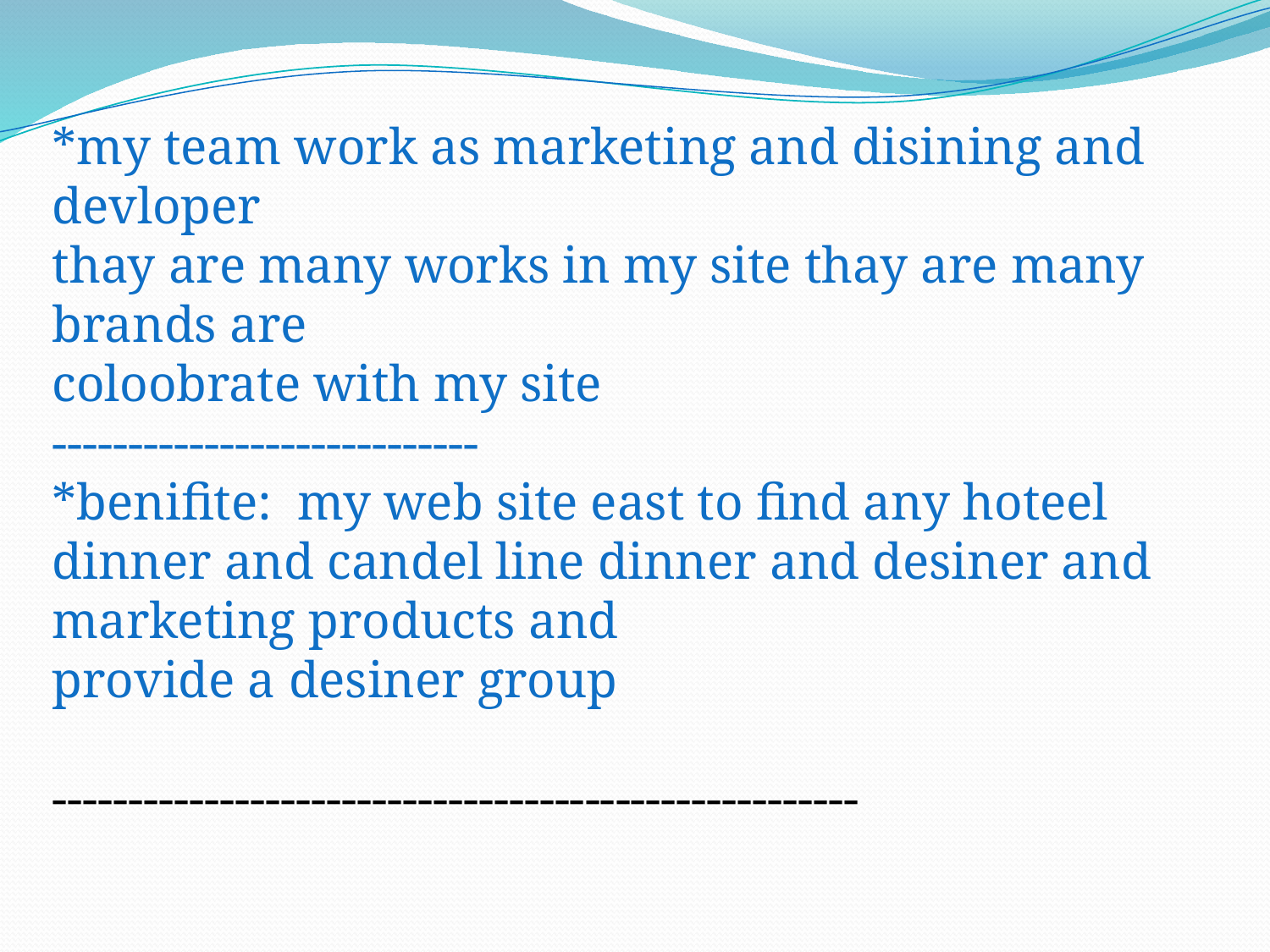

*my team work as marketing and disining and devloper
thay are many works in my site thay are many brands are
coloobrate with my site
----------------------------
*benifite:  my web site east to find any hoteel dinner and candel line dinner and desiner and marketing products and
provide a desiner group

-----------------------------------------------------